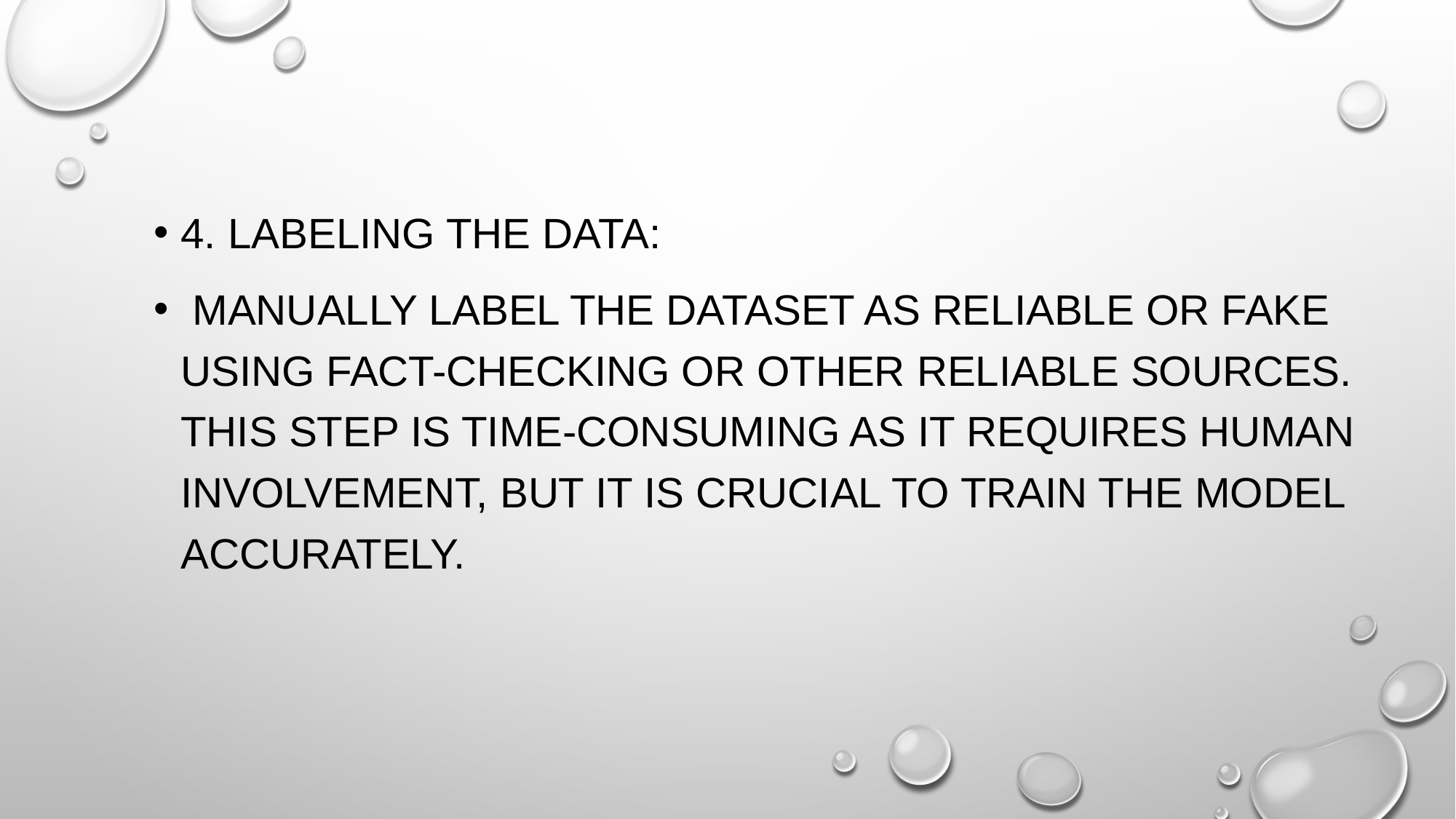

4. Labeling the Data:
 Manually label the dataset as reliable or fake using fact-checking or other reliable sources. This step is time-consuming as it requires human involvement, but it is crucial to train the model accurately.